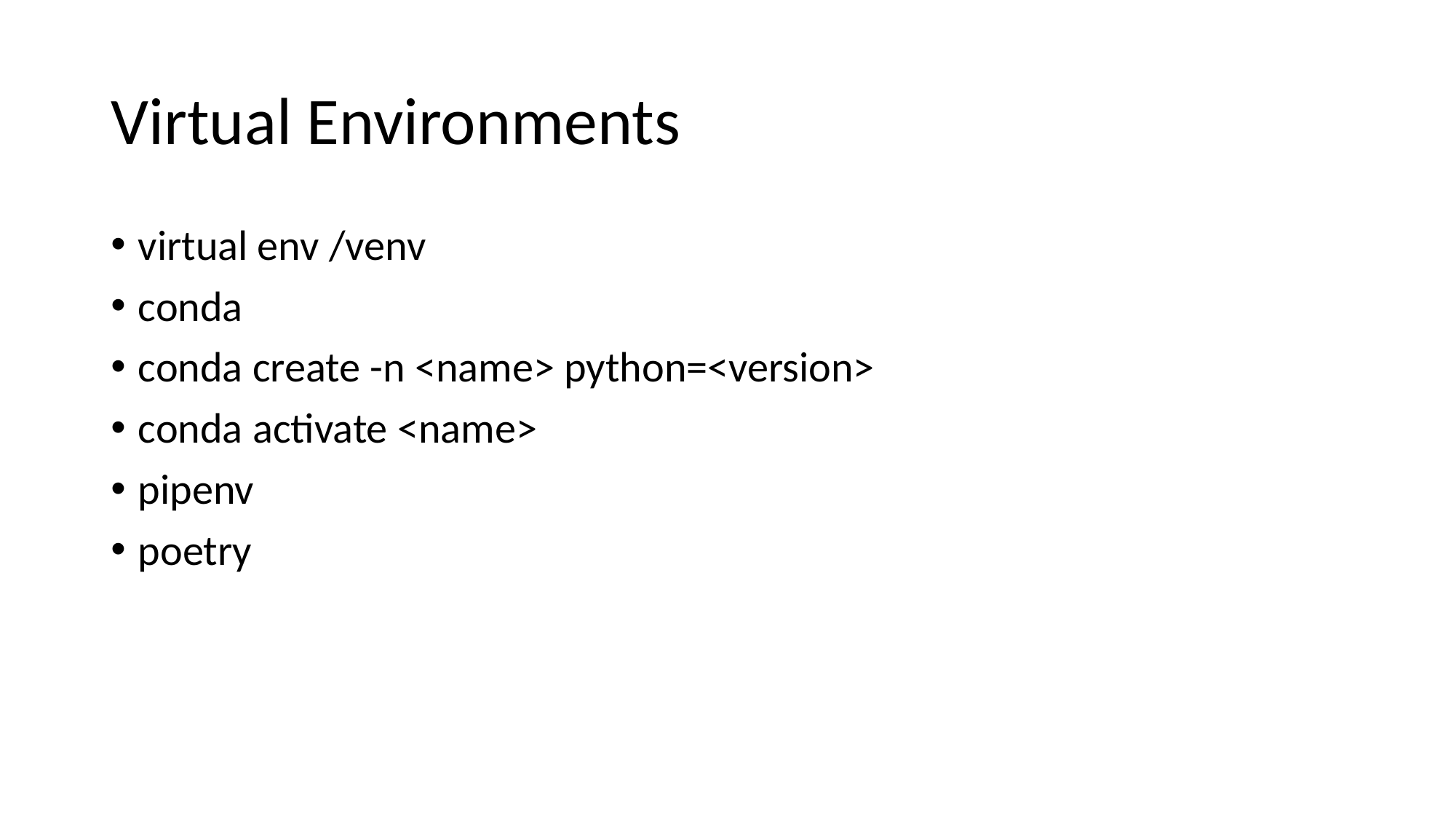

# Virtual Environments
virtual env /venv
conda
conda create -n <name> python=<version>
conda activate <name>
pipenv
poetry